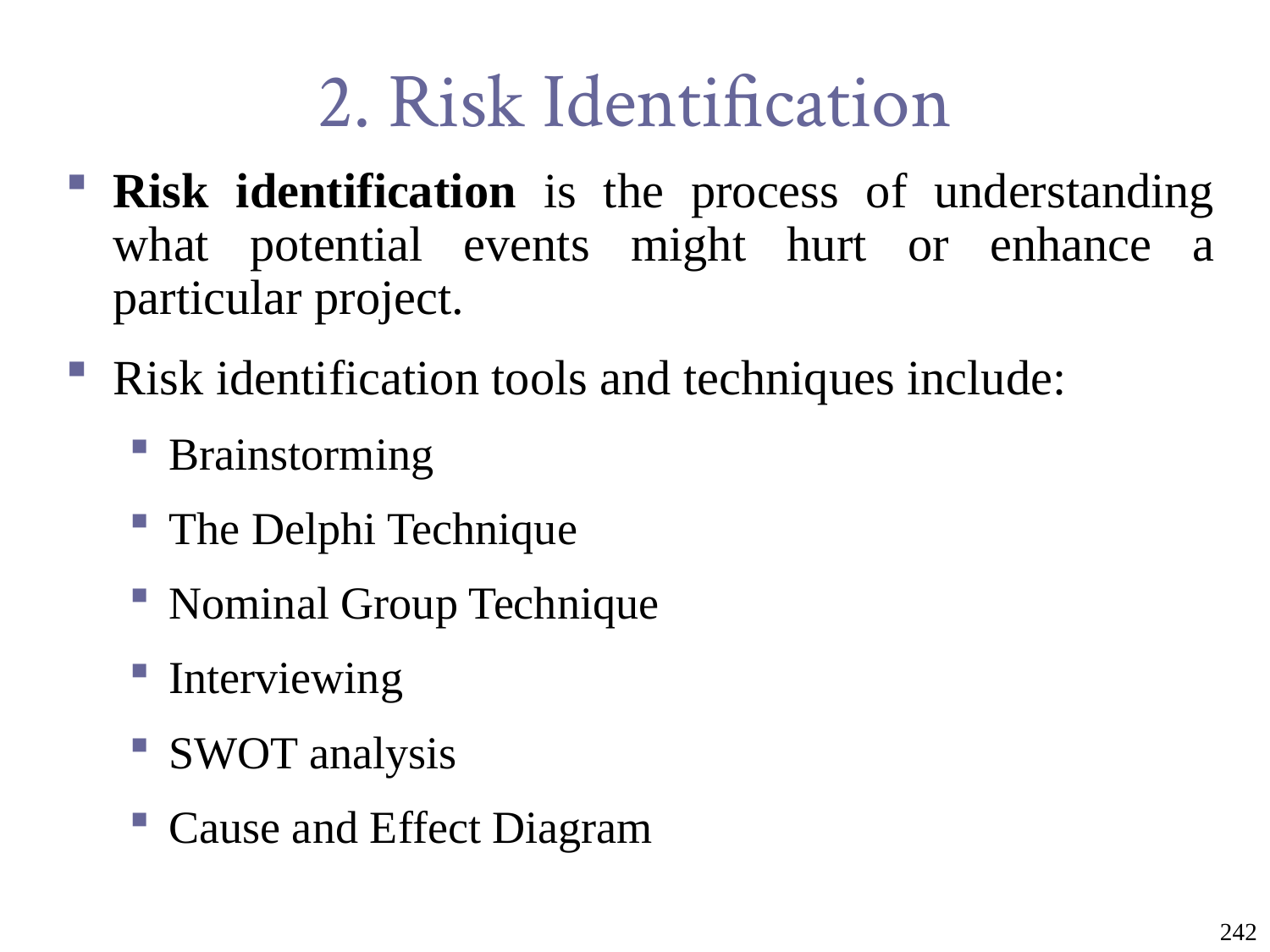

# 2. Risk Identification
Risk identification is the process of understanding what potential events might hurt or enhance a particular project.
Risk identification tools and techniques include:
Brainstorming
The Delphi Technique
Nominal Group Technique
Interviewing
SWOT analysis
Cause and Effect Diagram

242